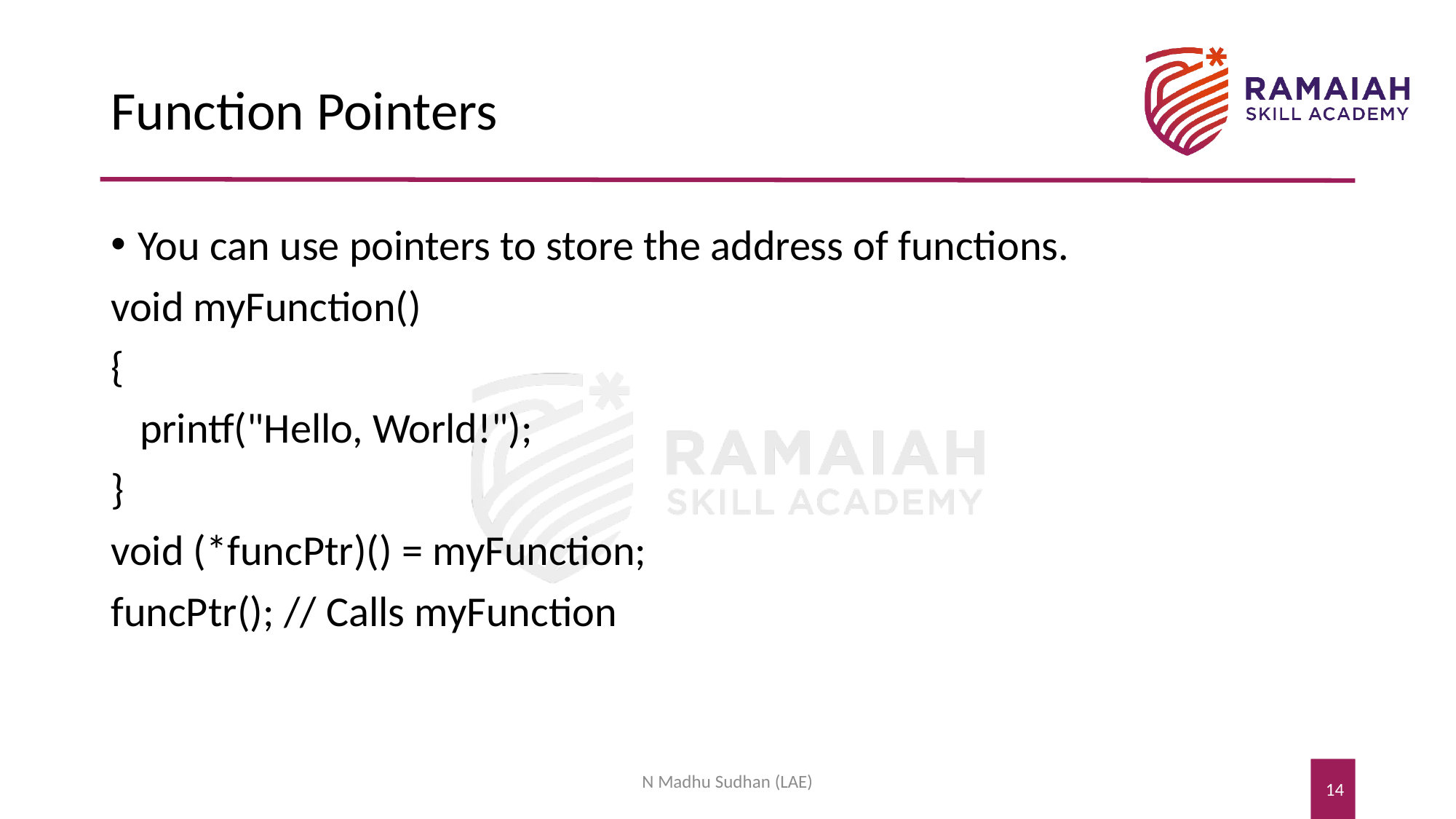

# Function Pointers
You can use pointers to store the address of functions.
void myFunction()
{
   printf("Hello, World!");
}
void (*funcPtr)() = myFunction;
funcPtr(); // Calls myFunction
N Madhu Sudhan (LAE)